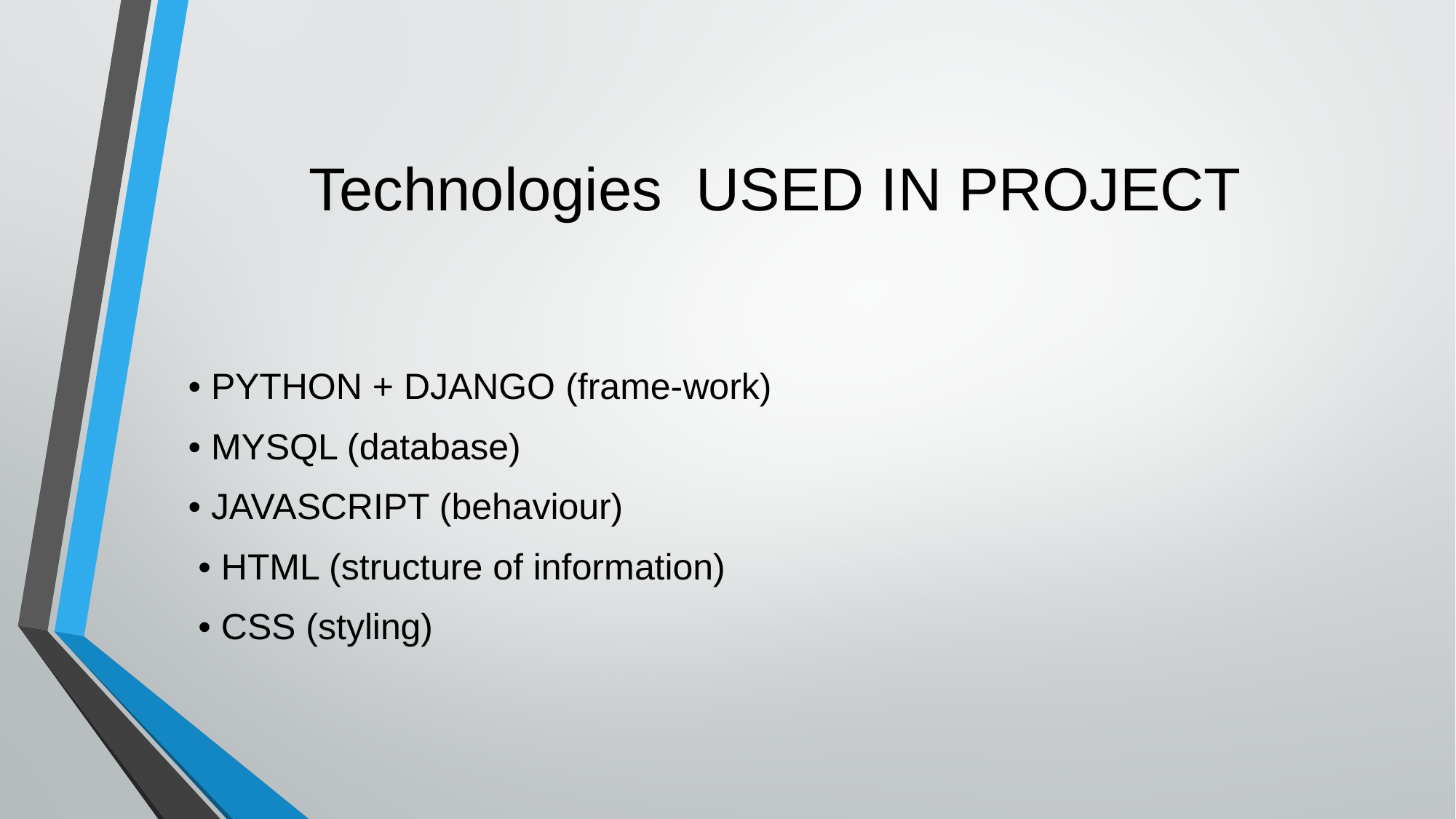

# Technologies  USED IN PROJECT
• PYTHON + DJANGO (frame-work)
• MYSQL (database)
• JAVASCRIPT (behaviour)
 • HTML (structure of information)
 • CSS (styling)